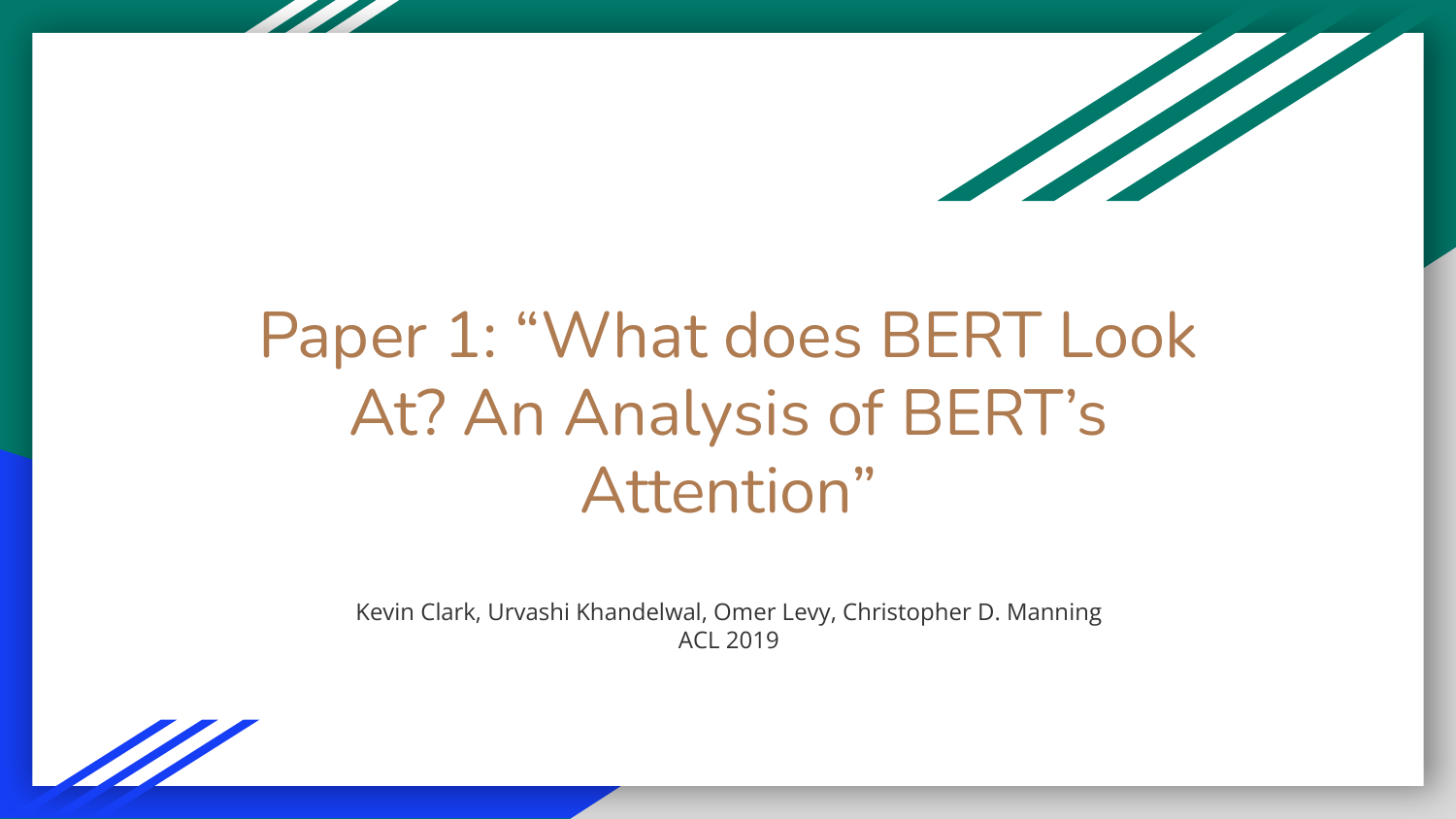

# Paper 1: “What does BERT Look At? An Analysis of BERT’s Attention”
Kevin Clark, Urvashi Khandelwal, Omer Levy, Christopher D. Manning
ACL 2019